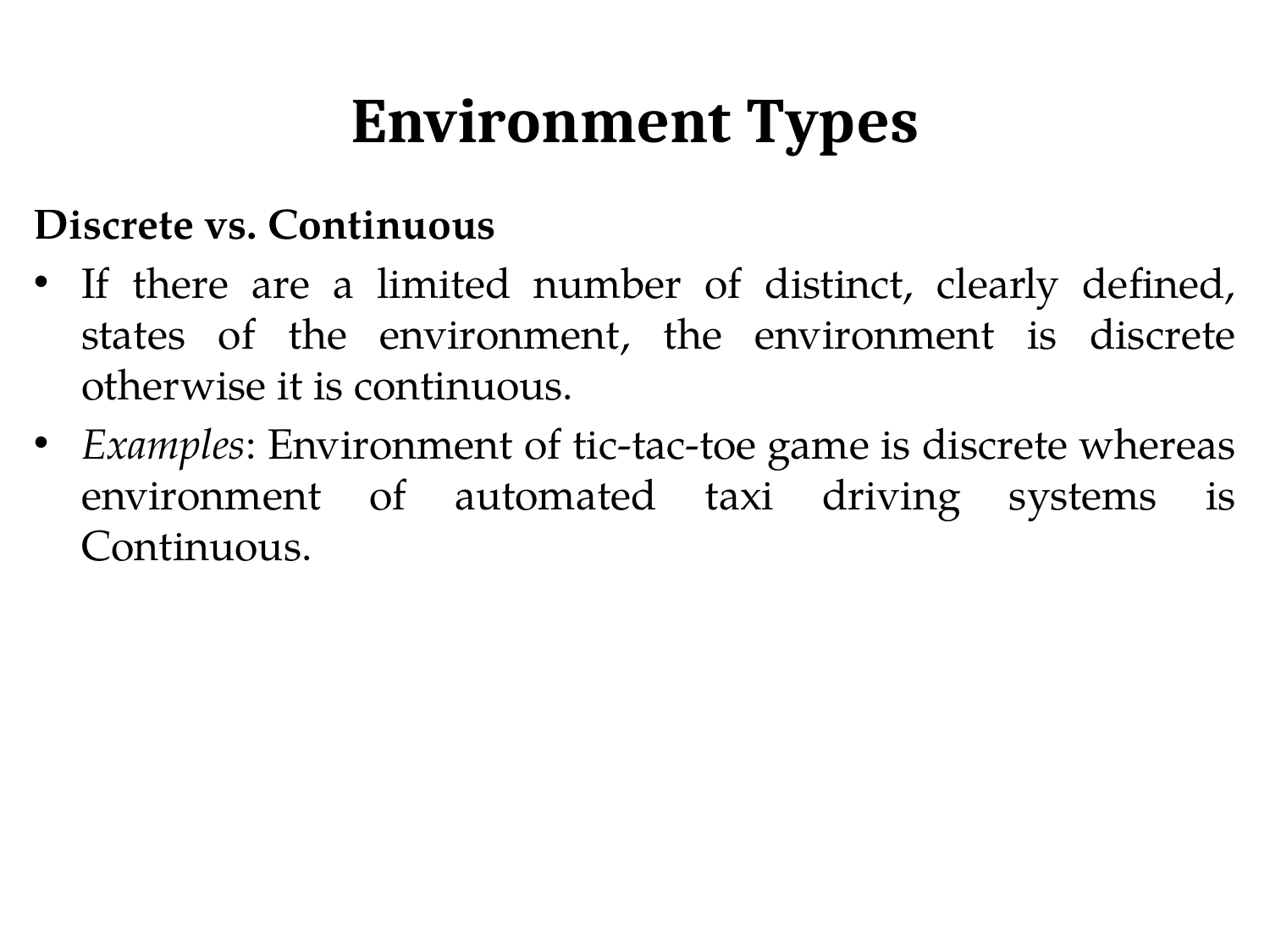

# Environment Types
Discrete vs. Continuous
If there are a limited number of distinct, clearly defined, states of the environment, the environment is discrete otherwise it is continuous.
Examples: Environment of tic-tac-toe game is discrete whereas environment of automated taxi driving systems is Continuous.